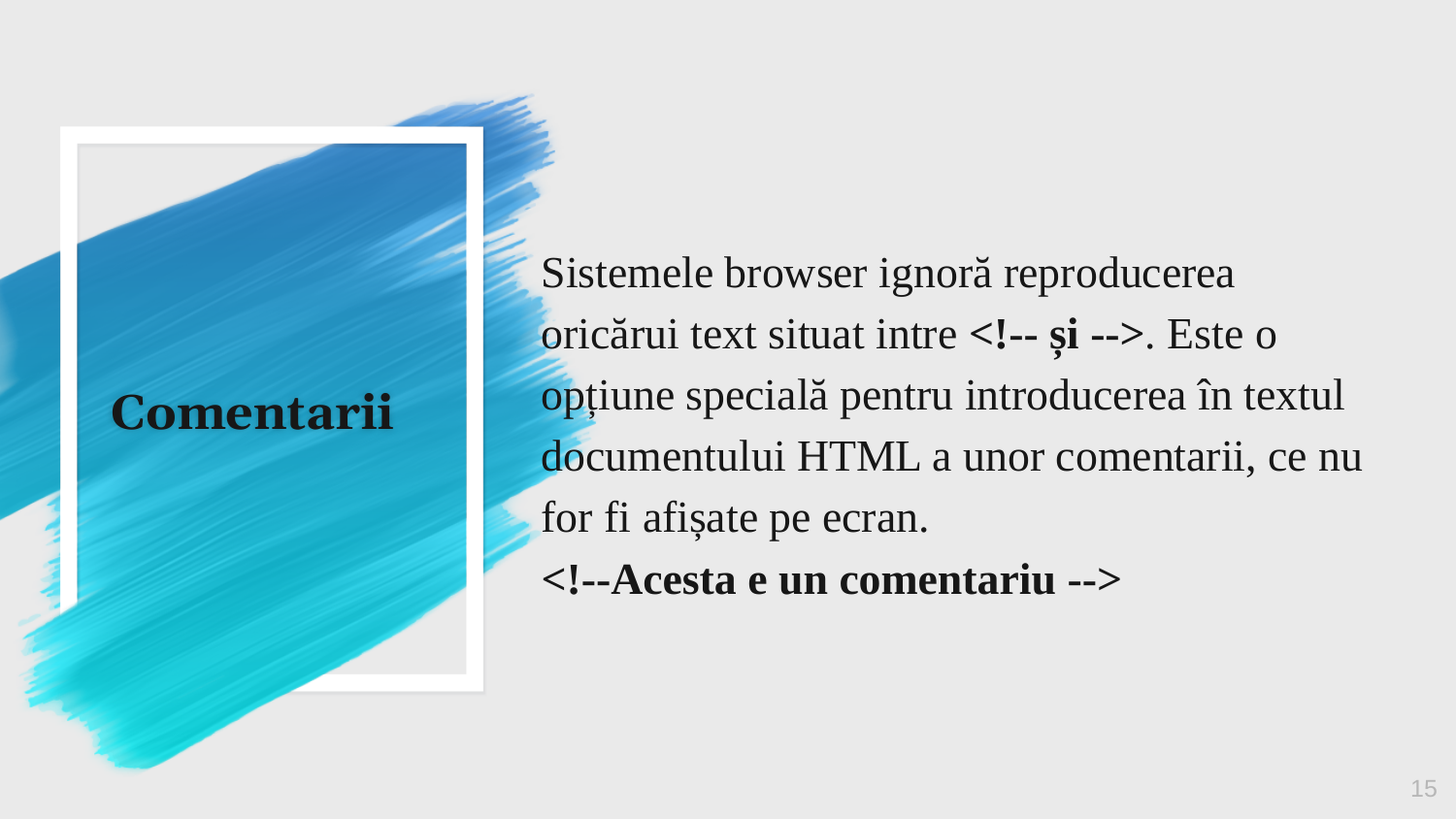

Sistemele browser ignoră reproducerea oricărui text situat intre <!-- și -->. Este o opțiune specială pentru introducerea în textul documentului HTML a unor comentarii, ce nu for fi afișate pe ecran.
<!--Acesta e un comentariu -->
# Comentarii
15